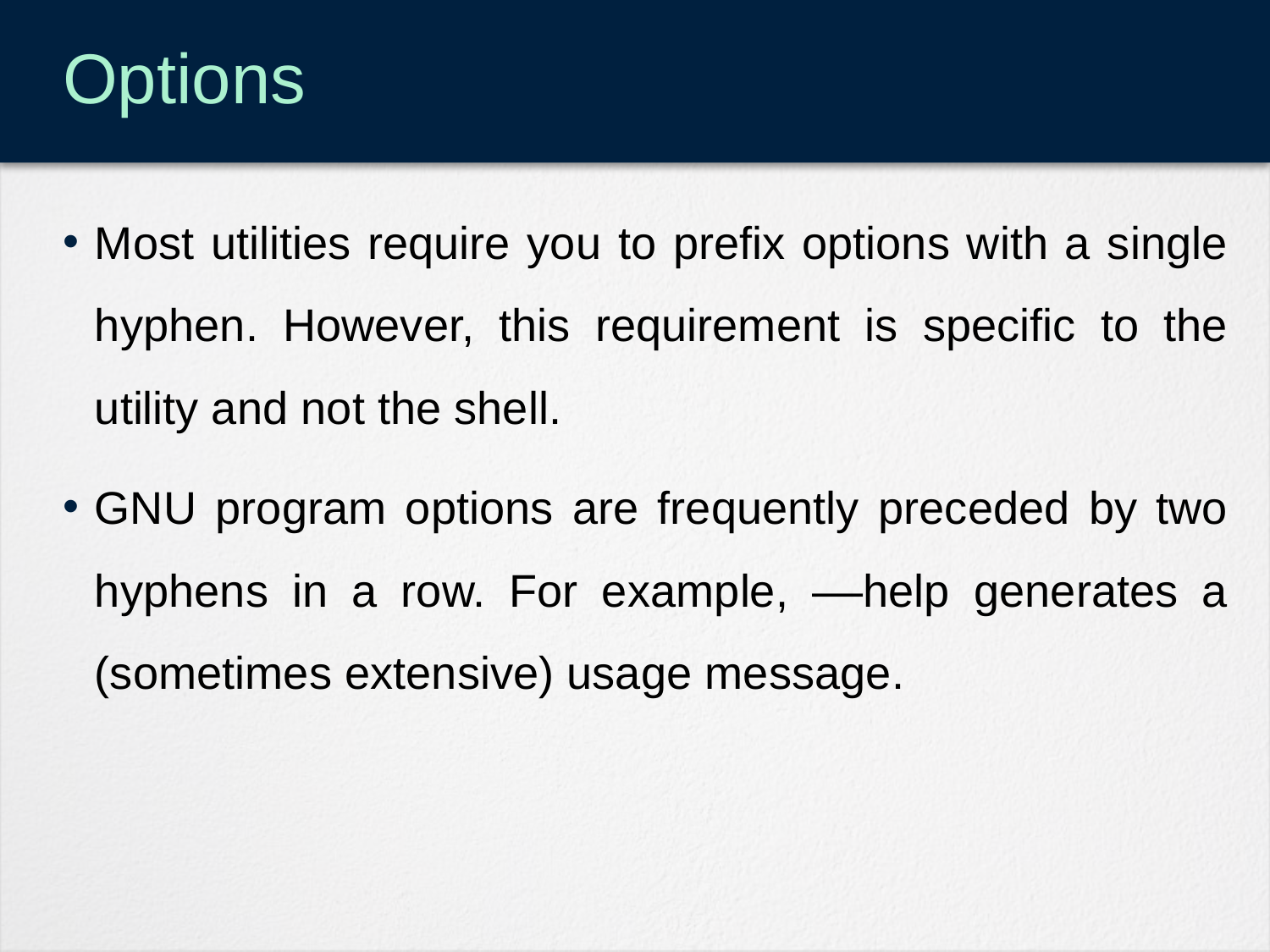

# Options
Most utilities require you to prefix options with a single hyphen. However, this requirement is specific to the utility and not the shell.
GNU program options are frequently preceded by two hyphens in a row. For example, ––help generates a (sometimes extensive) usage message.